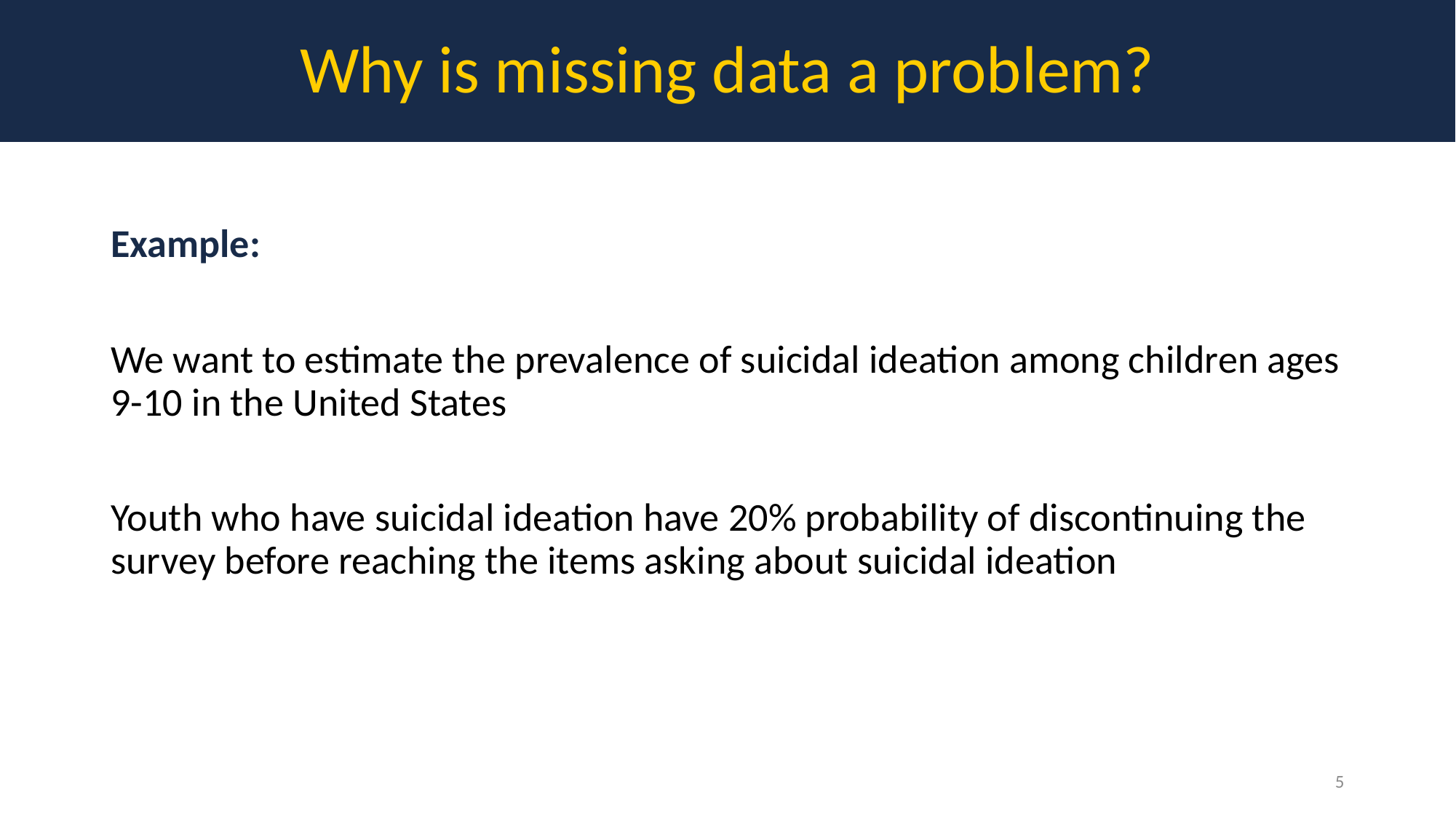

Why is missing data a problem?
Example:

We want to estimate the prevalence of suicidal ideation among children ages 9-10 in the United States

Youth who have suicidal ideation have 20% probability of discontinuing the survey before reaching the items asking about suicidal ideation
5